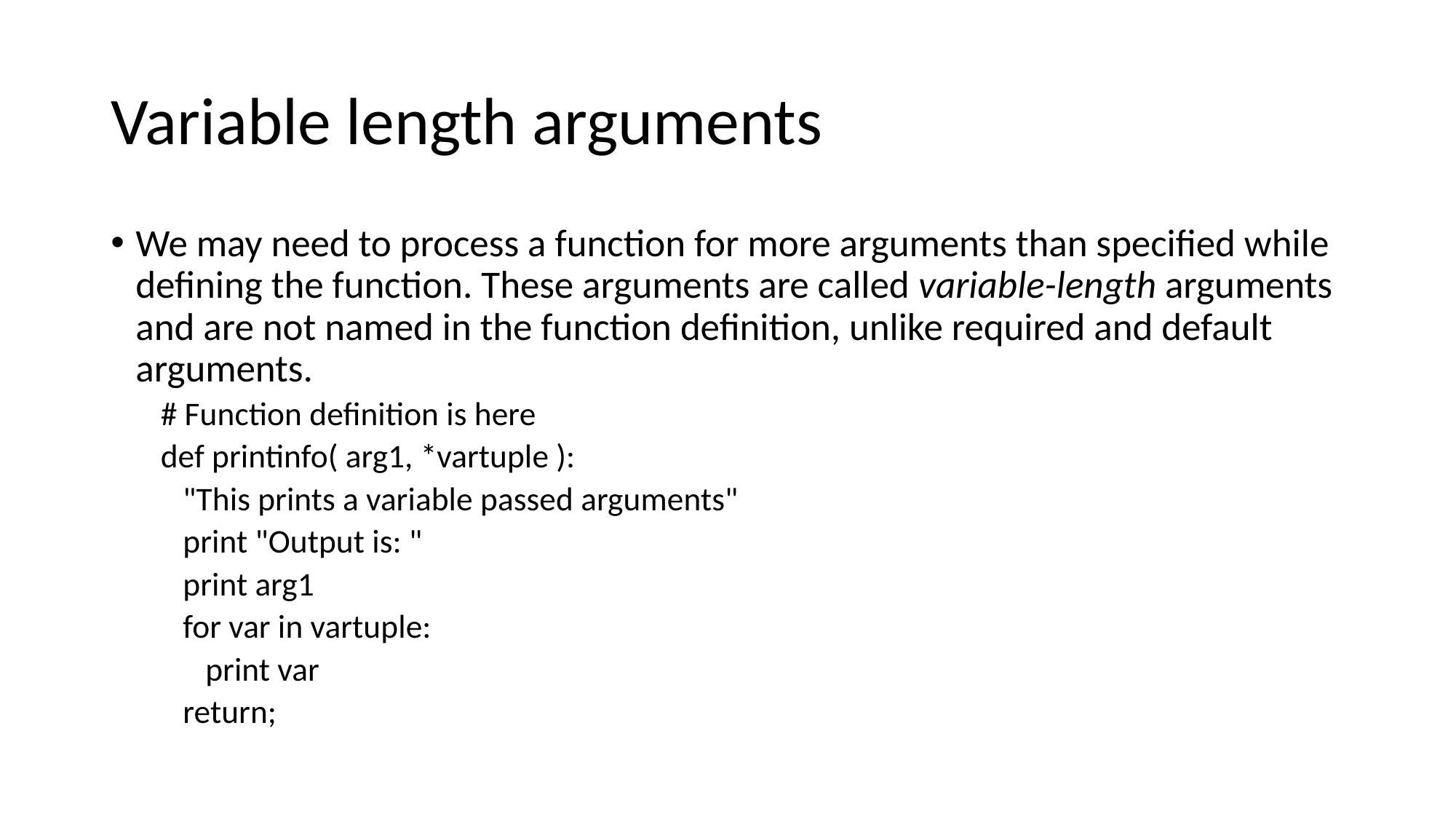

# Variable length arguments
We may need to process a function for more arguments than specified while defining the function. These arguments are called variable-length arguments and are not named in the function definition, unlike required and default arguments.
# Function definition is here
def printinfo( arg1, *vartuple ):
   "This prints a variable passed arguments"
   print "Output is: "
   print arg1
   for var in vartuple:
      print var
   return;